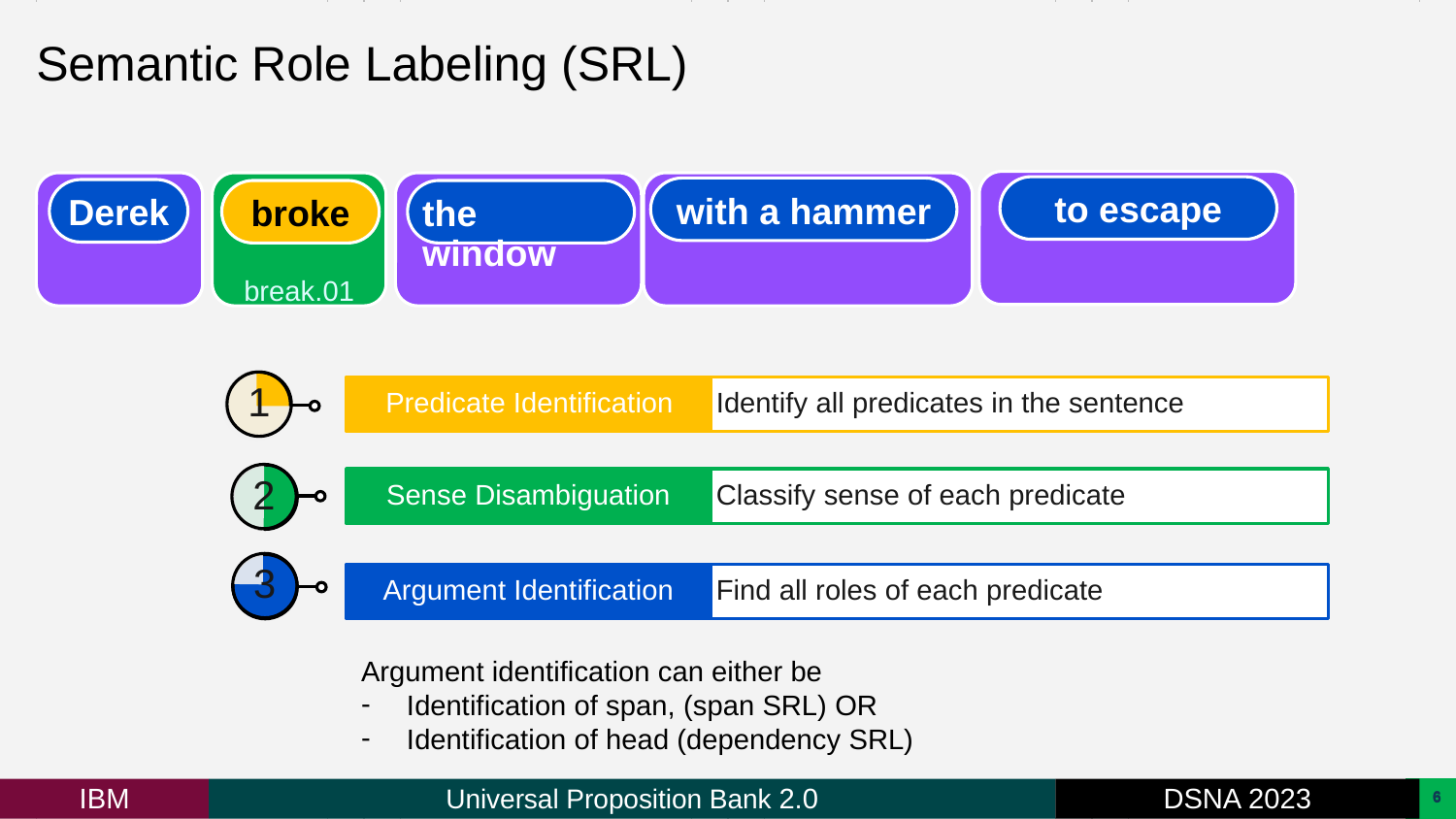

Semantic Role Labeling (SRL)

break.01
to escape
with a hammer
Derek
broke
the window

1
Predicate Identification
Identify all predicates in the sentence

2

Sense Disambiguation
Classify sense of each predicate

3

Argument Identification
Find all roles of each predicate

Argument identification can either be
Identification of span, (span SRL) OR
Identification of head (dependency SRL)
6